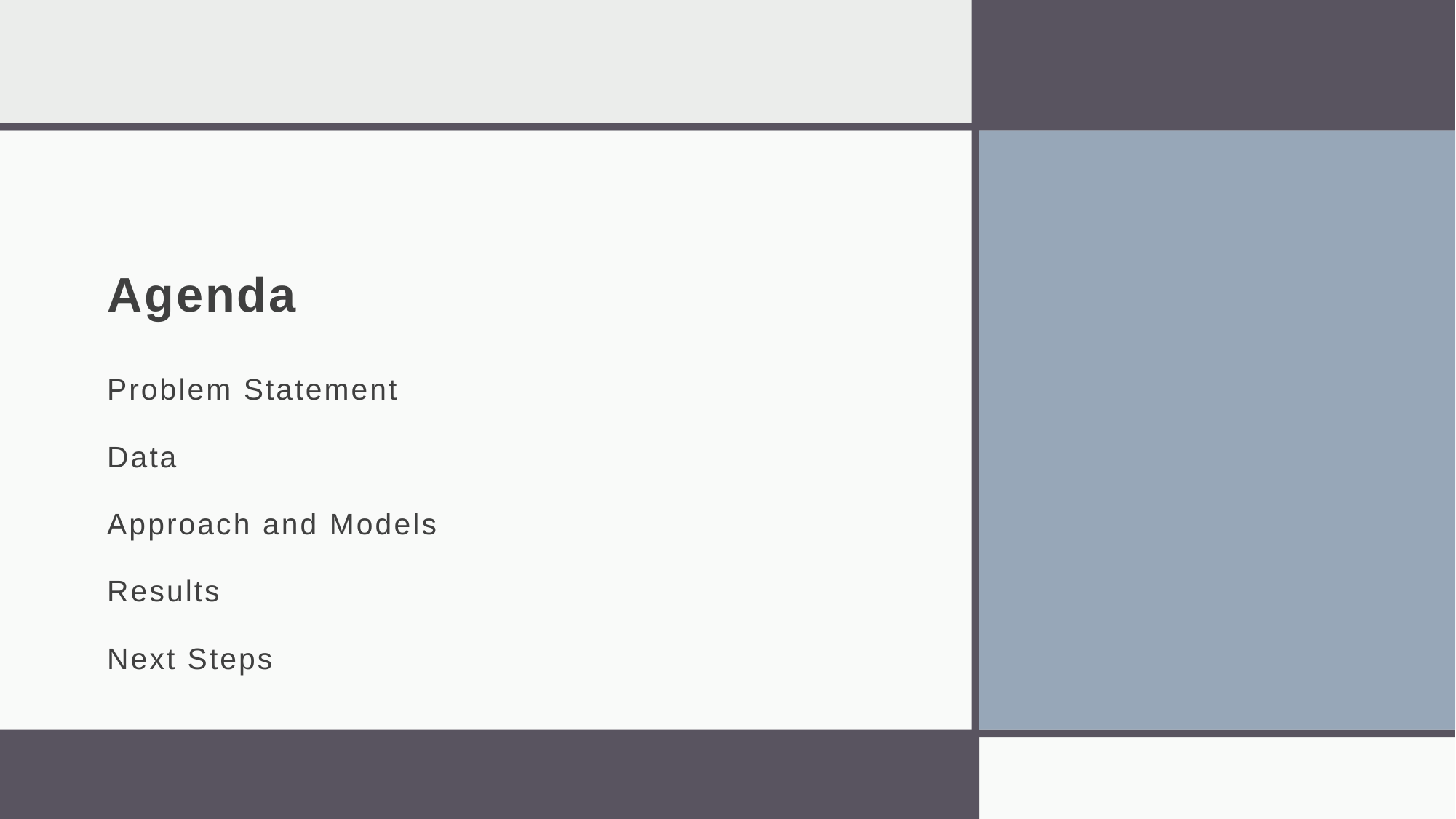

# Agenda
Problem Statement
Data
Approach and Models
Results
Next Steps